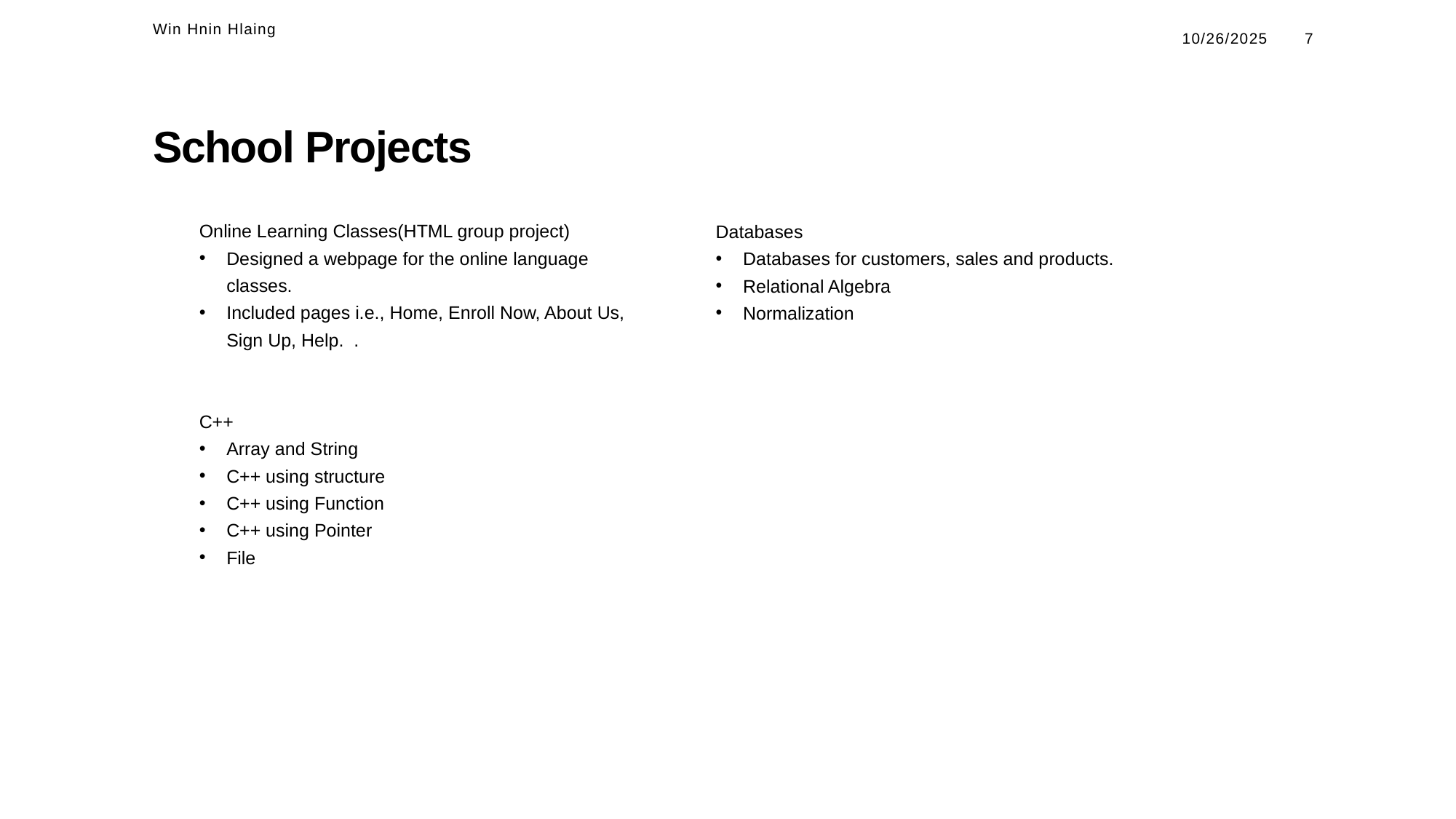

Win Hnin Hlaing

10/26/2025
7
# School Projects
Online Learning Classes(HTML group project)
Designed a webpage for the online language classes.
Included pages i.e., Home, Enroll Now, About Us, Sign Up, Help.  .

C++
Array and String
C++ using structure
C++ using Function
C++ using Pointer
File

Databases
Databases for customers, sales and products.
Relational Algebra
Normalization